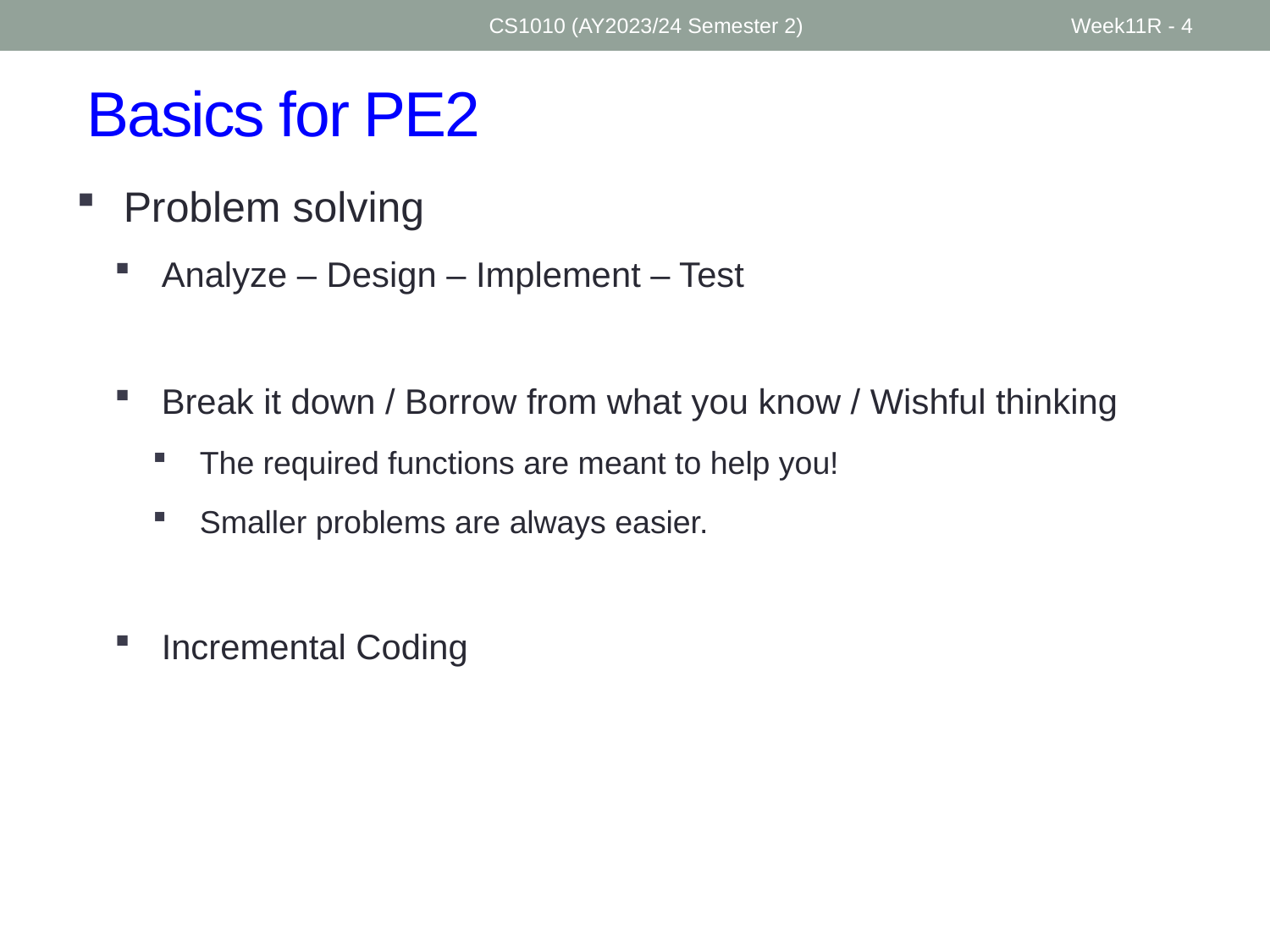

CS1010 (AY2023/24 Semester 2)
Week11R - 4
# Basics for PE2
Problem solving
Analyze – Design – Implement – Test

Break it down / Borrow from what you know / Wishful thinking
The required functions are meant to help you!
Smaller problems are always easier.

Incremental Coding